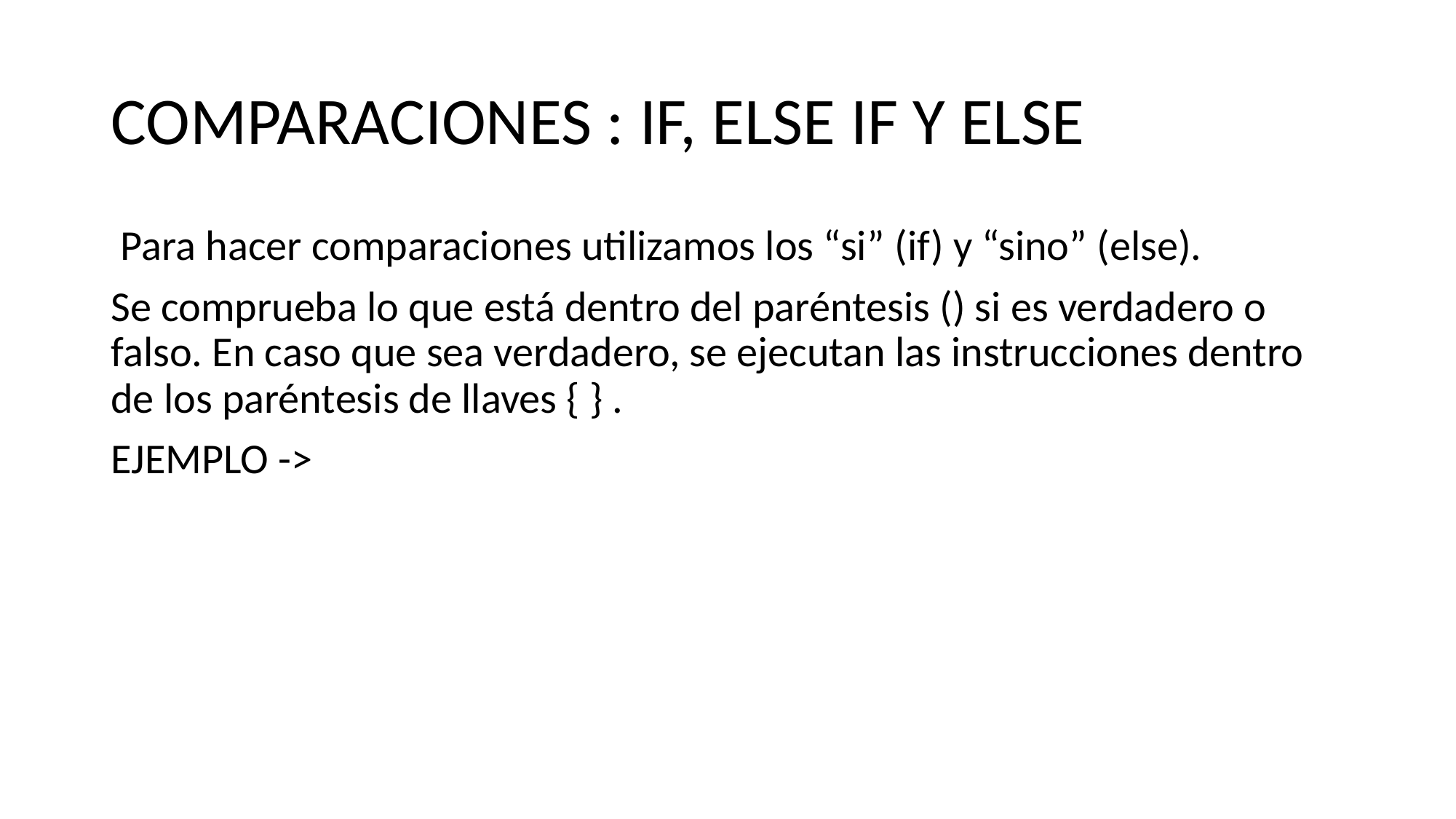

# COMPARACIONES : IF, ELSE IF Y ELSE
 Para hacer comparaciones utilizamos los “si” (if) y “sino” (else).
Se comprueba lo que está dentro del paréntesis () si es verdadero o falso. En caso que sea verdadero, se ejecutan las instrucciones dentro de los paréntesis de llaves { } .
EJEMPLO ->